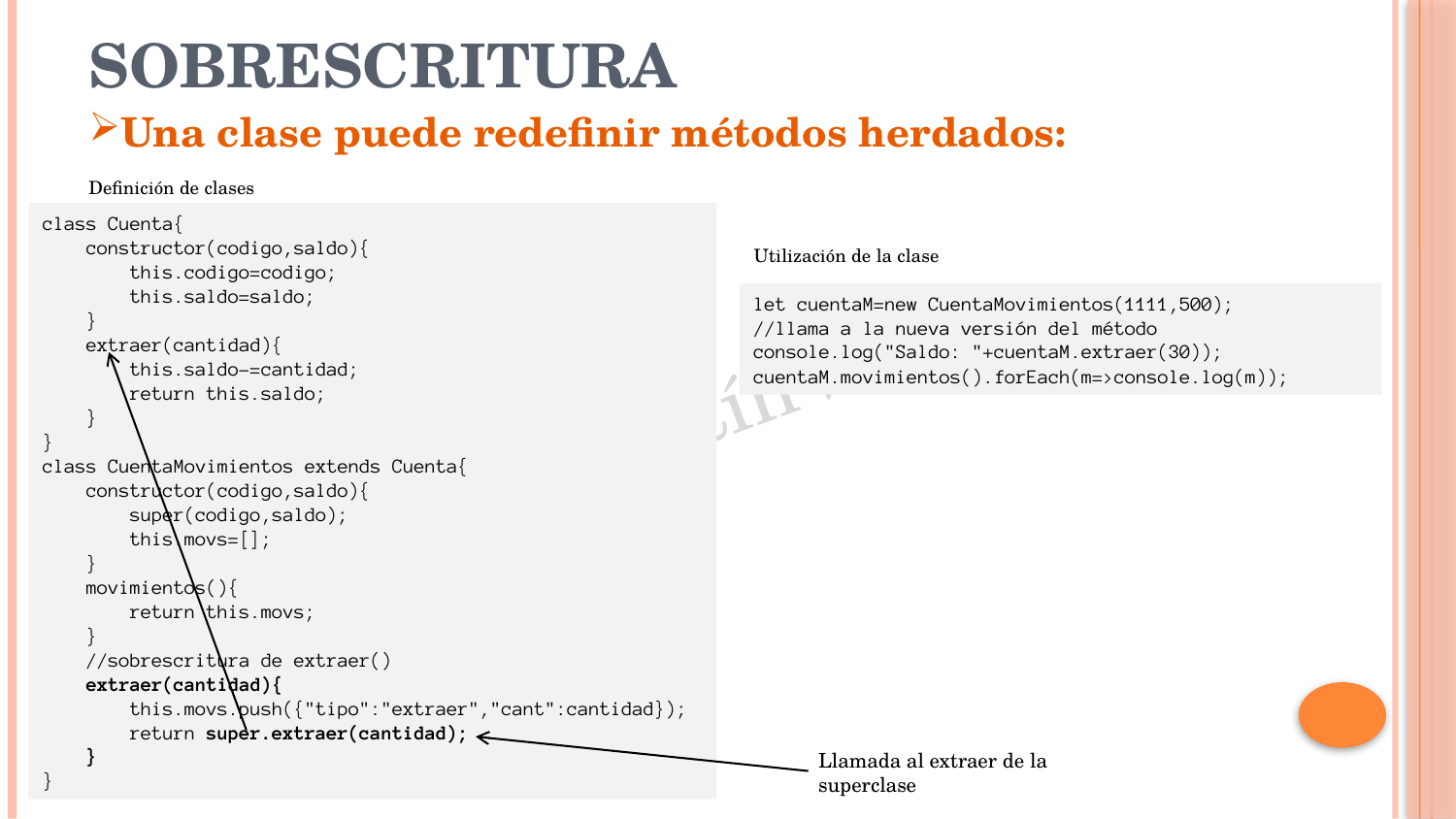

# Sobrescritura
Una clase puede redefinir métodos herdados:

Definición de clases
class Cuenta{
    constructor(codigo,saldo){
        this.codigo=codigo;
        this.saldo=saldo;
    }
    extraer(cantidad){
        this.saldo-=cantidad;
        return this.saldo;
    }
}
class CuentaMovimientos extends Cuenta{
    constructor(codigo,saldo){
        super(codigo,saldo);
        this.movs=[];
    }
    movimientos(){
        return this.movs;
    }
    //sobrescritura de extraer()
    extraer(cantidad){
        this.movs.push({"tipo":"extraer","cant":cantidad});
        return super.extraer(cantidad);
    }
}
Utilización de la clase
let cuentaM=new CuentaMovimientos(1111,500);
//llama a la nueva versión del método
console.log("Saldo: "+cuentaM.extraer(30));
cuentaM.movimientos().forEach(m=>console.log(m));
Llamada al extraer de la superclase